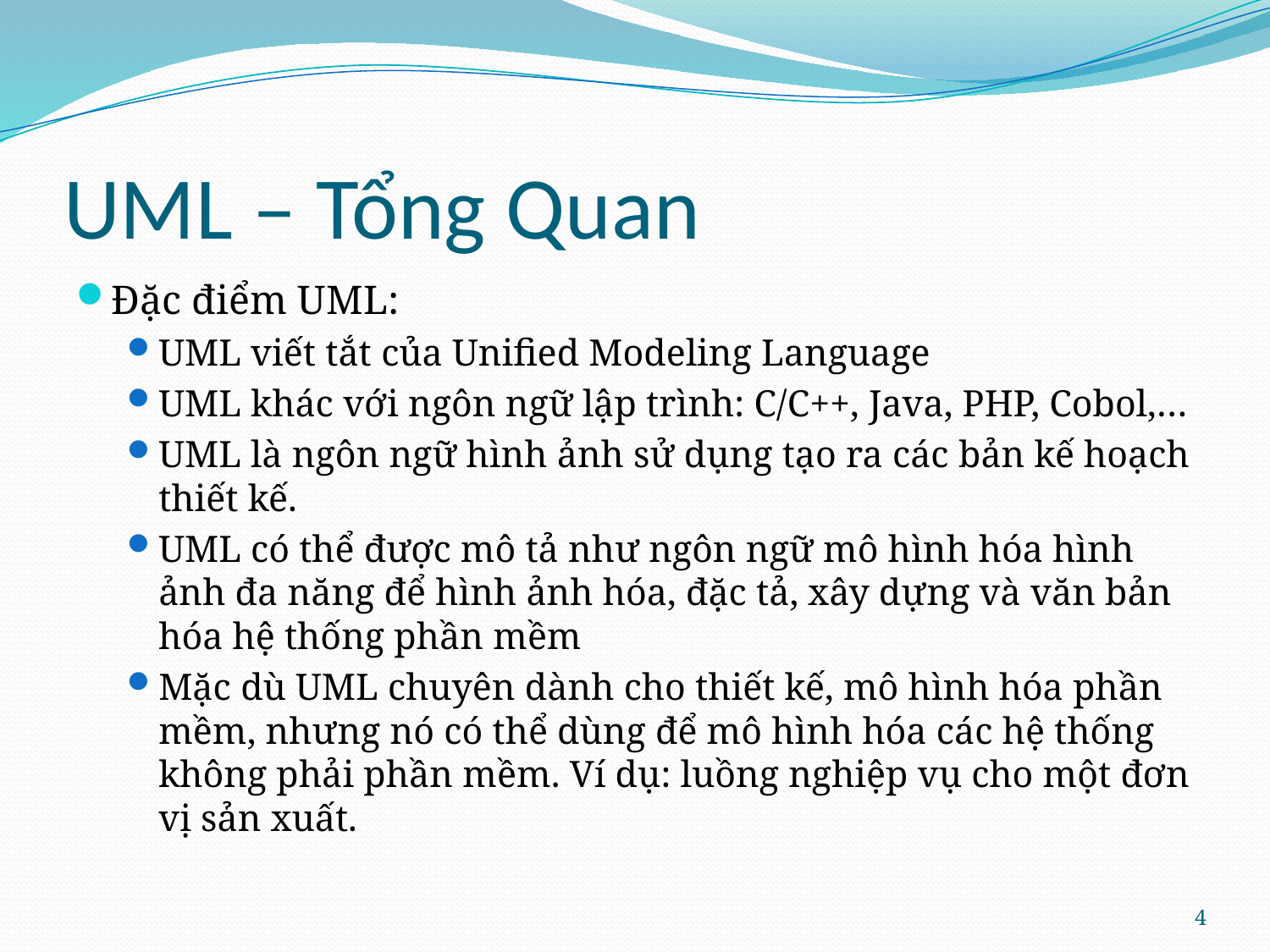

# UML – Tổng Quan
Đặc điểm UML:
UML viết tắt của Unified Modeling Language
UML khác với ngôn ngữ lập trình: C/C++, Java, PHP, Cobol,…
UML là ngôn ngữ hình ảnh sử dụng tạo ra các bản kế hoạch thiết kế.
UML có thể được mô tả như ngôn ngữ mô hình hóa hình ảnh đa năng để hình ảnh hóa, đặc tả, xây dựng và văn bản hóa hệ thống phần mềm
Mặc dù UML chuyên dành cho thiết kế, mô hình hóa phần mềm, nhưng nó có thể dùng để mô hình hóa các hệ thống không phải phần mềm. Ví dụ: luồng nghiệp vụ cho một đơn vị sản xuất.
4